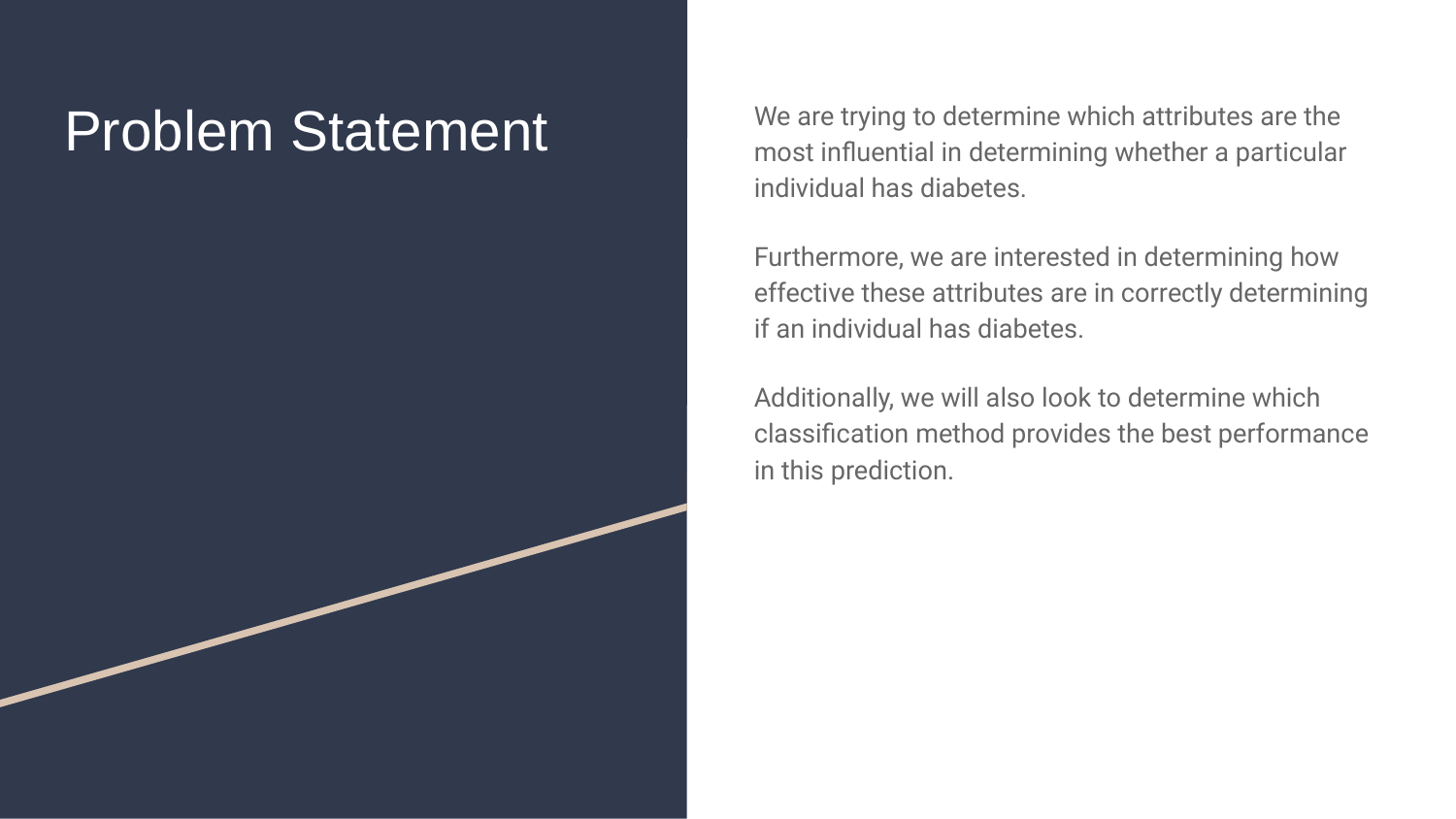

# Problem Statement
We are trying to determine which attributes are the most influential in determining whether a particular individual has diabetes.
Furthermore, we are interested in determining how effective these attributes are in correctly determining if an individual has diabetes.
Additionally, we will also look to determine which classification method provides the best performance in this prediction.